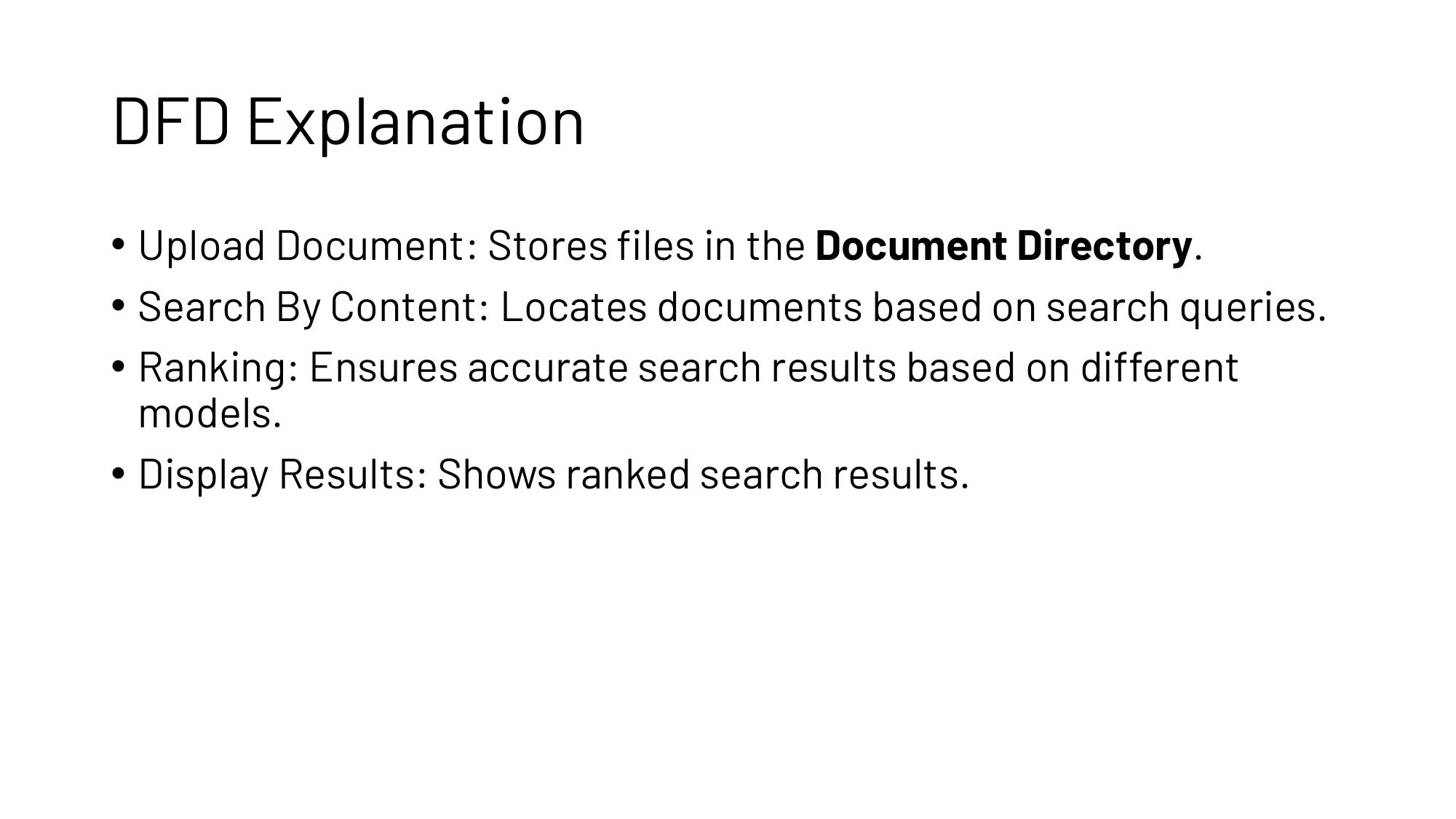

# DFD Explanation
Upload Document: Stores files in the Document Directory.
Search By Content: Locates documents based on search queries.
Ranking: Ensures accurate search results based on different models.
Display Results: Shows ranked search results.